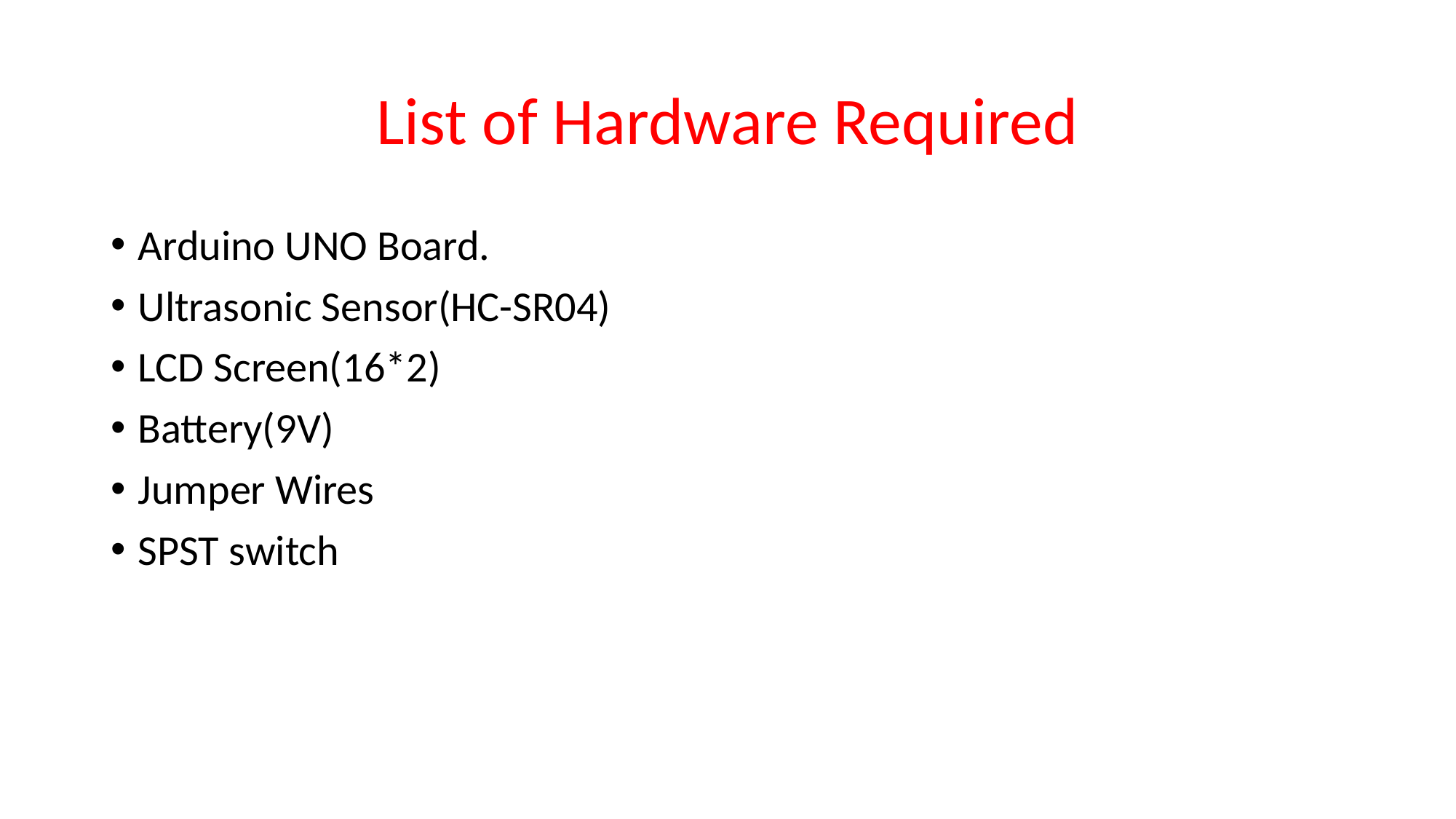

# List of Hardware Required
Arduino UNO Board.
Ultrasonic Sensor(HC-SR04)
LCD Screen(16*2)
Battery(9V)
Jumper Wires
SPST switch